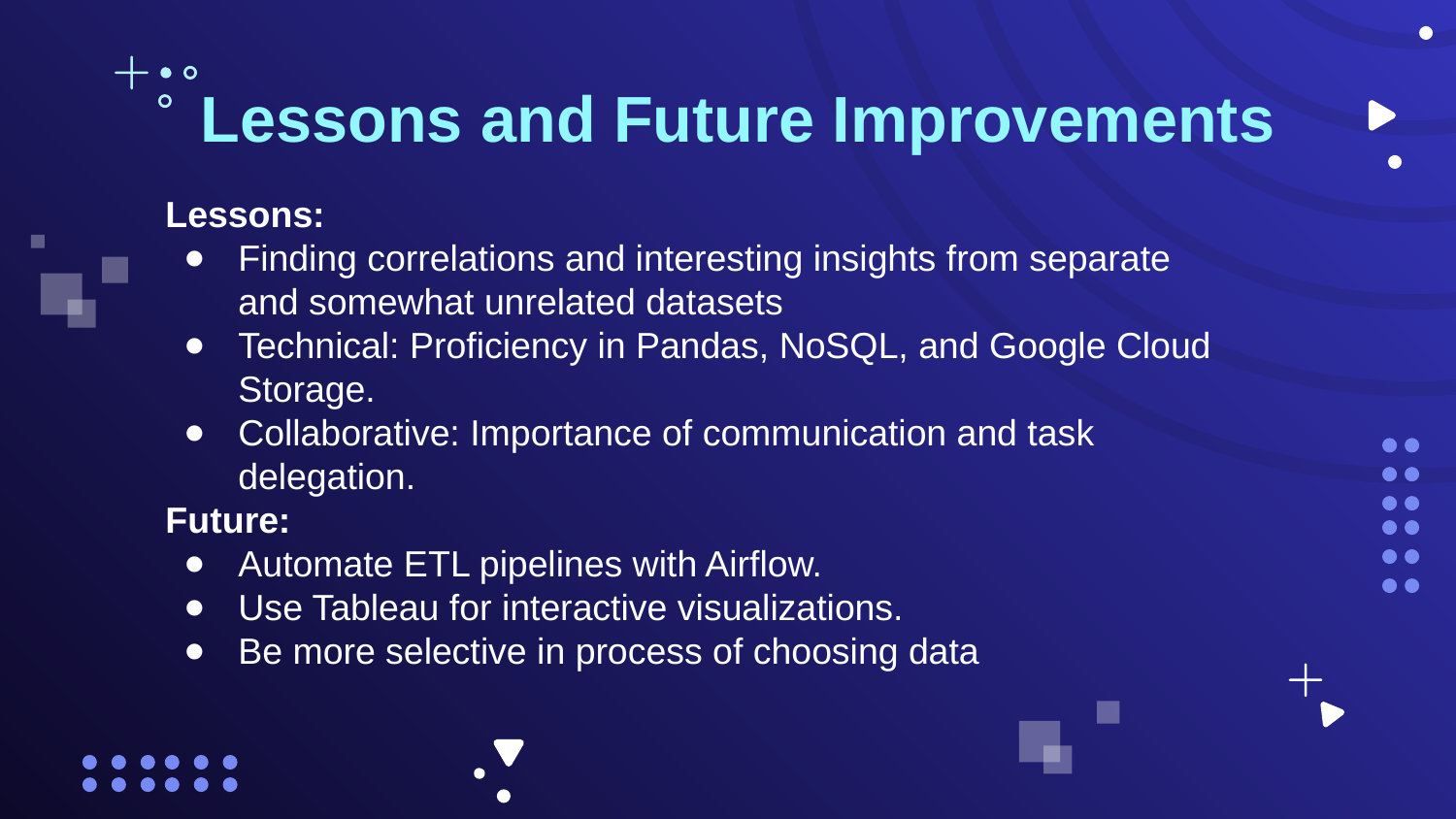

# Lessons and Future Improvements
Lessons:
Finding correlations and interesting insights from separate and somewhat unrelated datasets
Technical: Proficiency in Pandas, NoSQL, and Google Cloud Storage.
Collaborative: Importance of communication and task delegation.
Future:
Automate ETL pipelines with Airflow.
Use Tableau for interactive visualizations.
Be more selective in process of choosing data